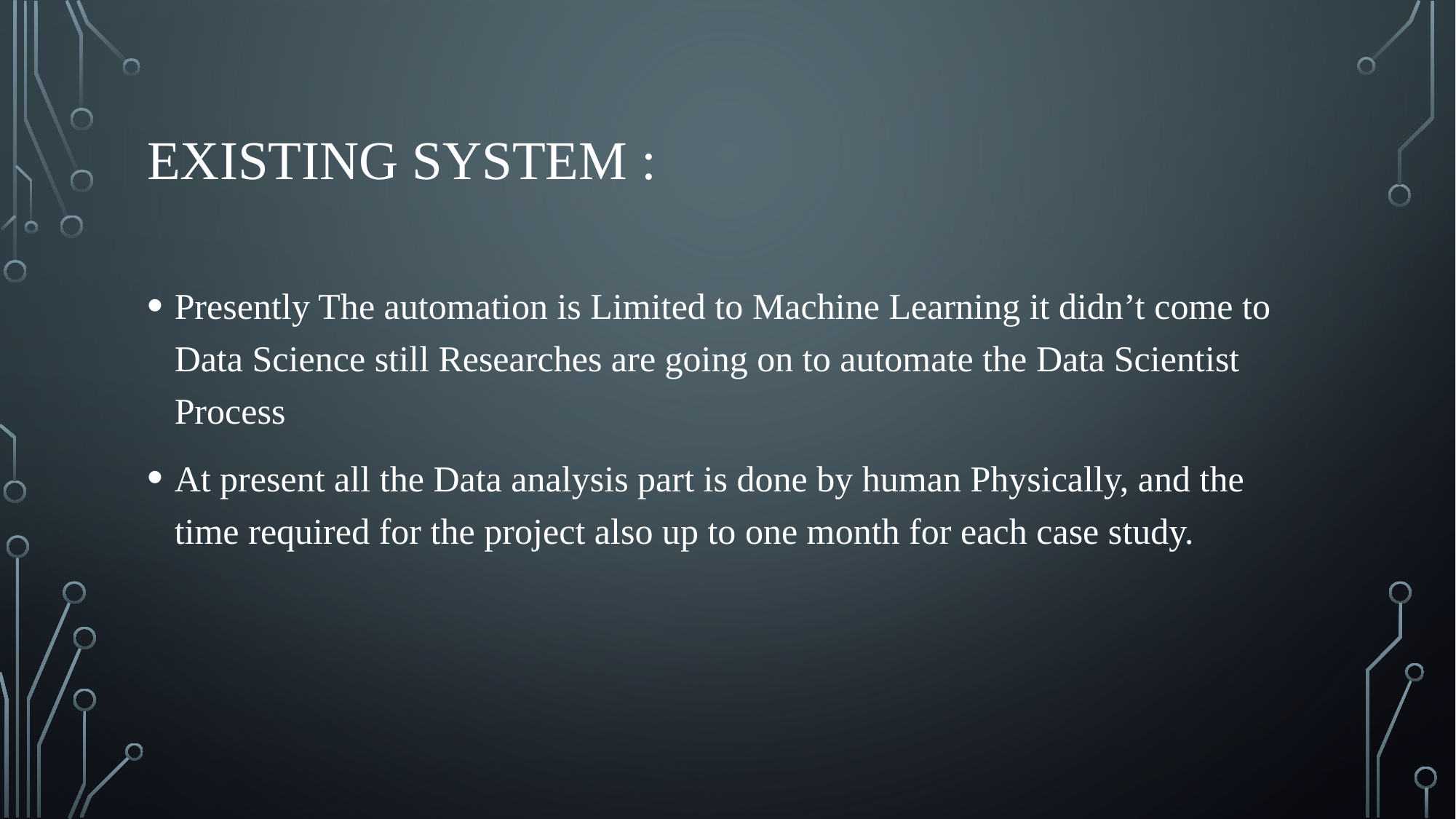

# Existing system :
Presently The automation is Limited to Machine Learning it didn’t come to Data Science still Researches are going on to automate the Data Scientist Process
At present all the Data analysis part is done by human Physically, and the time required for the project also up to one month for each case study.